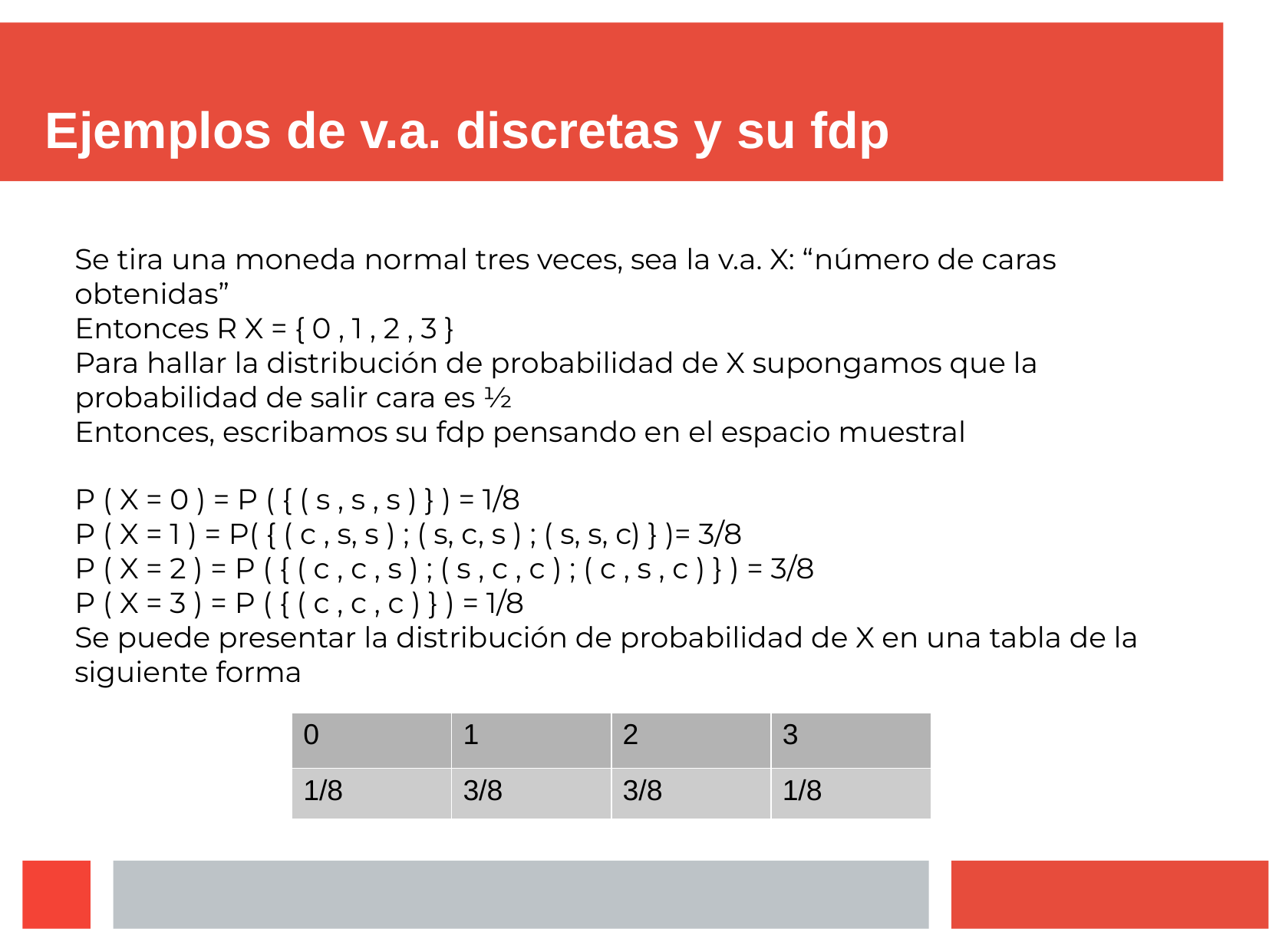

Ejemplos de v.a. discretas y su fdp
Se tira una moneda normal tres veces, sea la v.a. X: “número de caras obtenidas”
Entonces R X = { 0 , 1 , 2 , 3 }
Para hallar la distribución de probabilidad de X supongamos que la probabilidad de salir cara es 1⁄2
Entonces, escribamos su fdp pensando en el espacio muestral

P ( X = 0 ) = P ( { ( s , s , s ) } ) = 1/8
P ( X = 1 ) = P( { ( c , s, s ) ; ( s, c, s ) ; ( s, s, c) } )= 3/8
P ( X = 2 ) = P ( { ( c , c , s ) ; ( s , c , c ) ; ( c , s , c ) } ) = 3/8
P ( X = 3 ) = P ( { ( c , c , c ) } ) = 1/8
Se puede presentar la distribución de probabilidad de X en una tabla de la siguiente forma
| 0 | 1 | 2 | 3 |
| --- | --- | --- | --- |
| 1/8 | 3/8 | 3/8 | 1/8 |